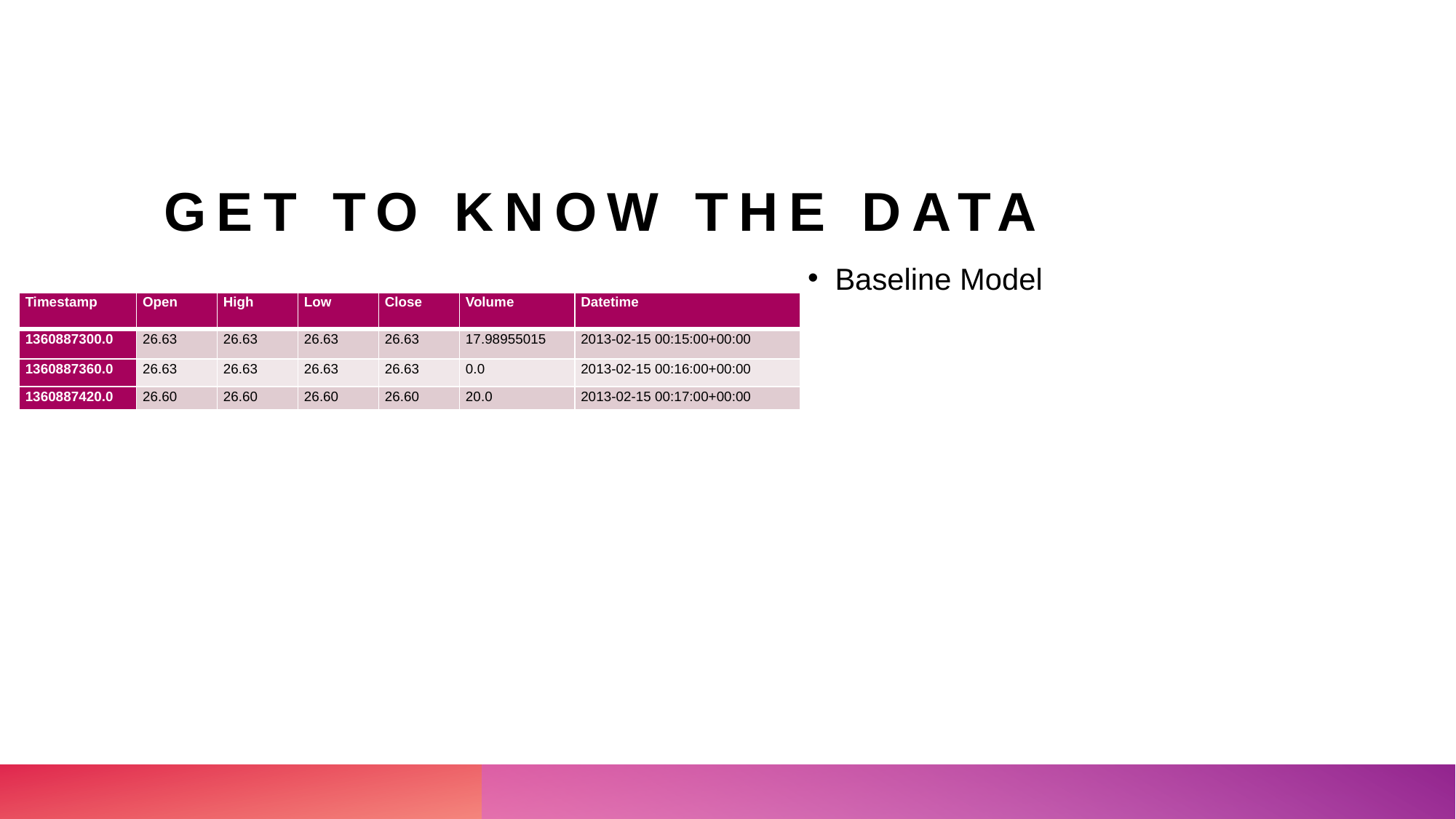

# Get to know the data
Baseline Model
| Timestamp | Open | High | Low | Close | Volume | Datetime |
| --- | --- | --- | --- | --- | --- | --- |
| 1360887300.0 | 26.63 | 26.63 | 26.63 | 26.63 | 17.98955015 | 2013-02-15 00:15:00+00:00 |
| 1360887360.0 | 26.63 | 26.63 | 26.63 | 26.63 | 0.0 | 2013-02-15 00:16:00+00:00 |
| 1360887420.0 | 26.60 | 26.60 | 26.60 | 26.60 | 20.0 | 2013-02-15 00:17:00+00:00 |